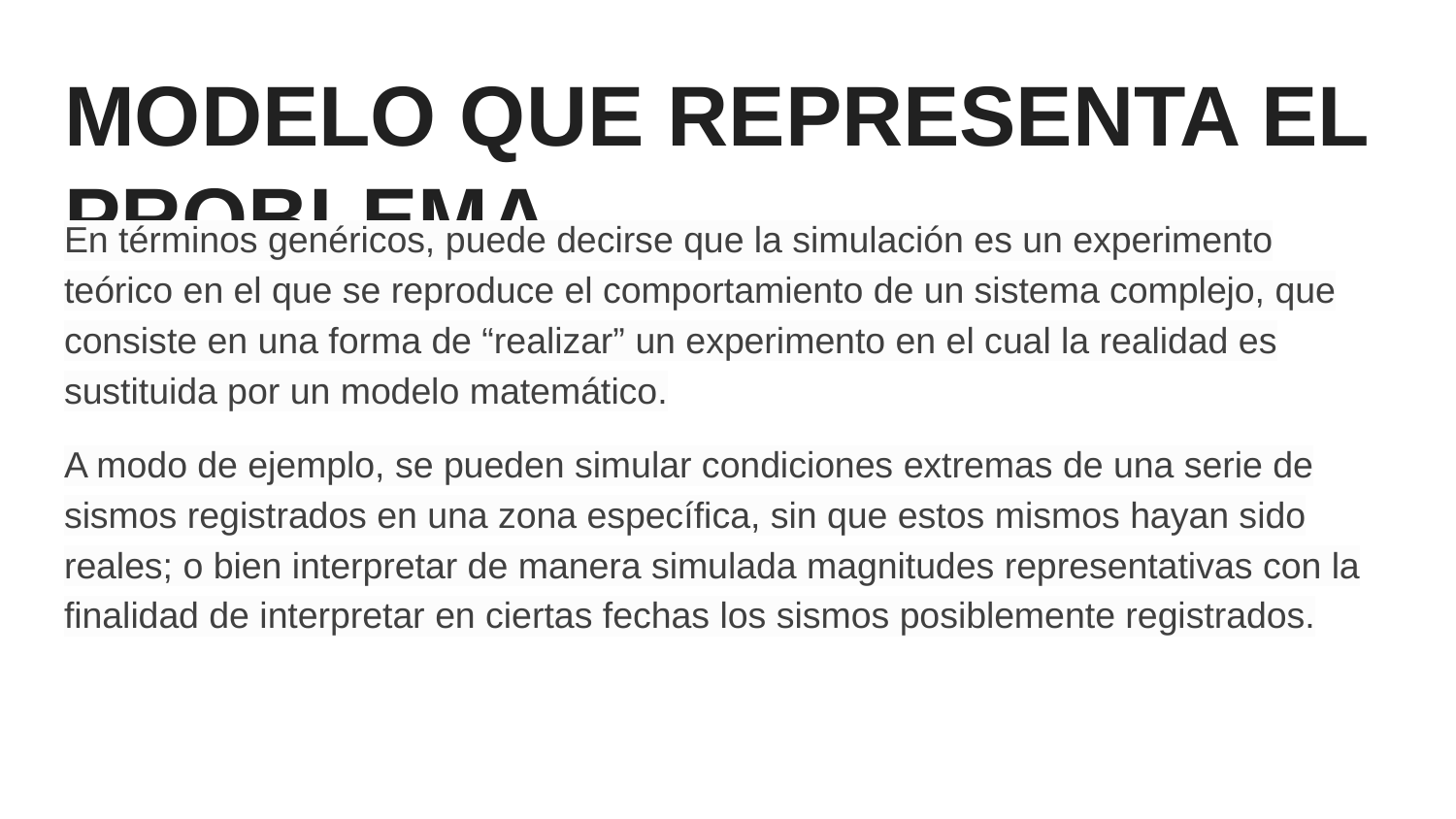

# MODELO QUE REPRESENTA EL PROBLEMA
En términos genéricos, puede decirse que la simulación es un experimento teórico en el que se reproduce el comportamiento de un sistema complejo, que consiste en una forma de “realizar” un experimento en el cual la realidad es sustituida por un modelo matemático.
A modo de ejemplo, se pueden simular condiciones extremas de una serie de sismos registrados en una zona específica, sin que estos mismos hayan sido reales; o bien interpretar de manera simulada magnitudes representativas con la finalidad de interpretar en ciertas fechas los sismos posiblemente registrados.